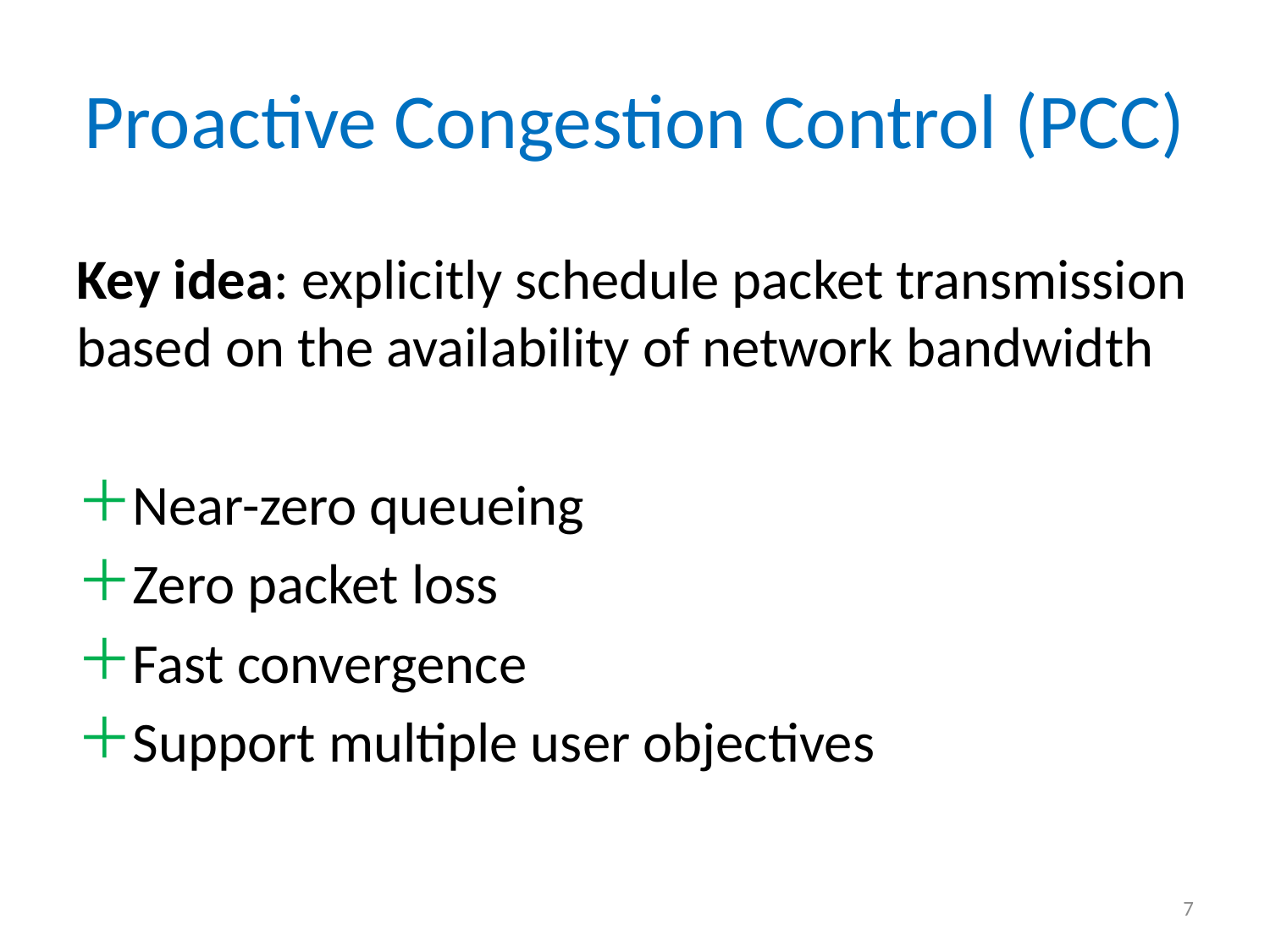

# Proactive Congestion Control (PCC)
Key idea: explicitly schedule packet transmission based on the availability of network bandwidth

Near-zero queueing
Zero packet loss
Fast convergence
Support multiple user objectives
7